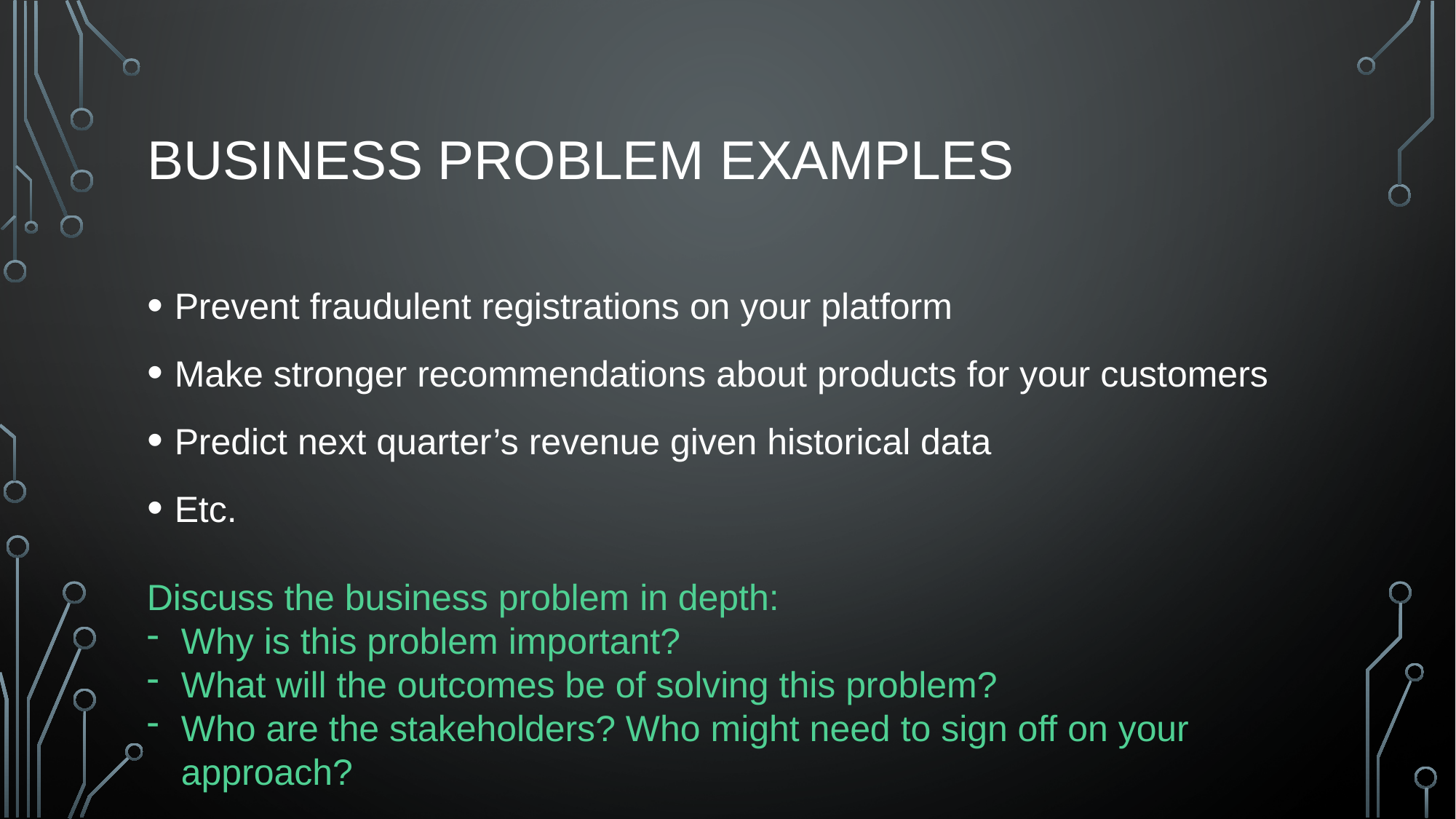

# Business Problem Examples
Prevent fraudulent registrations on your platform
Make stronger recommendations about products for your customers
Predict next quarter’s revenue given historical data
Etc.
Discuss the business problem in depth:
Why is this problem important?
What will the outcomes be of solving this problem?
Who are the stakeholders? Who might need to sign off on your approach?